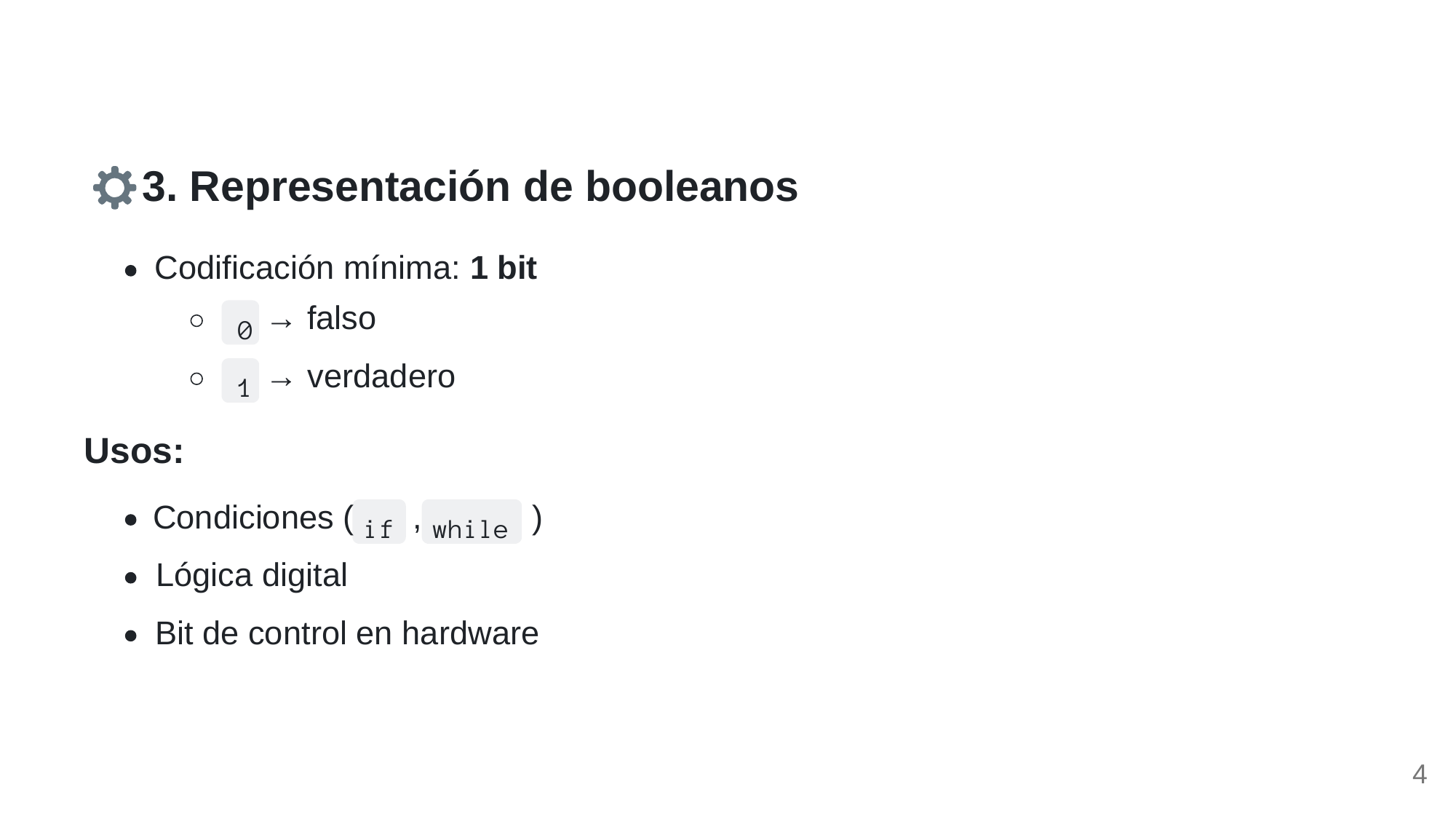

3. Representación de booleanos

Codificación mínima: 1 bit

 → falso

0

 → verdadero

1

Usos:
Condiciones (
,
)

if
while

Lógica digital

Bit de control en hardware

4